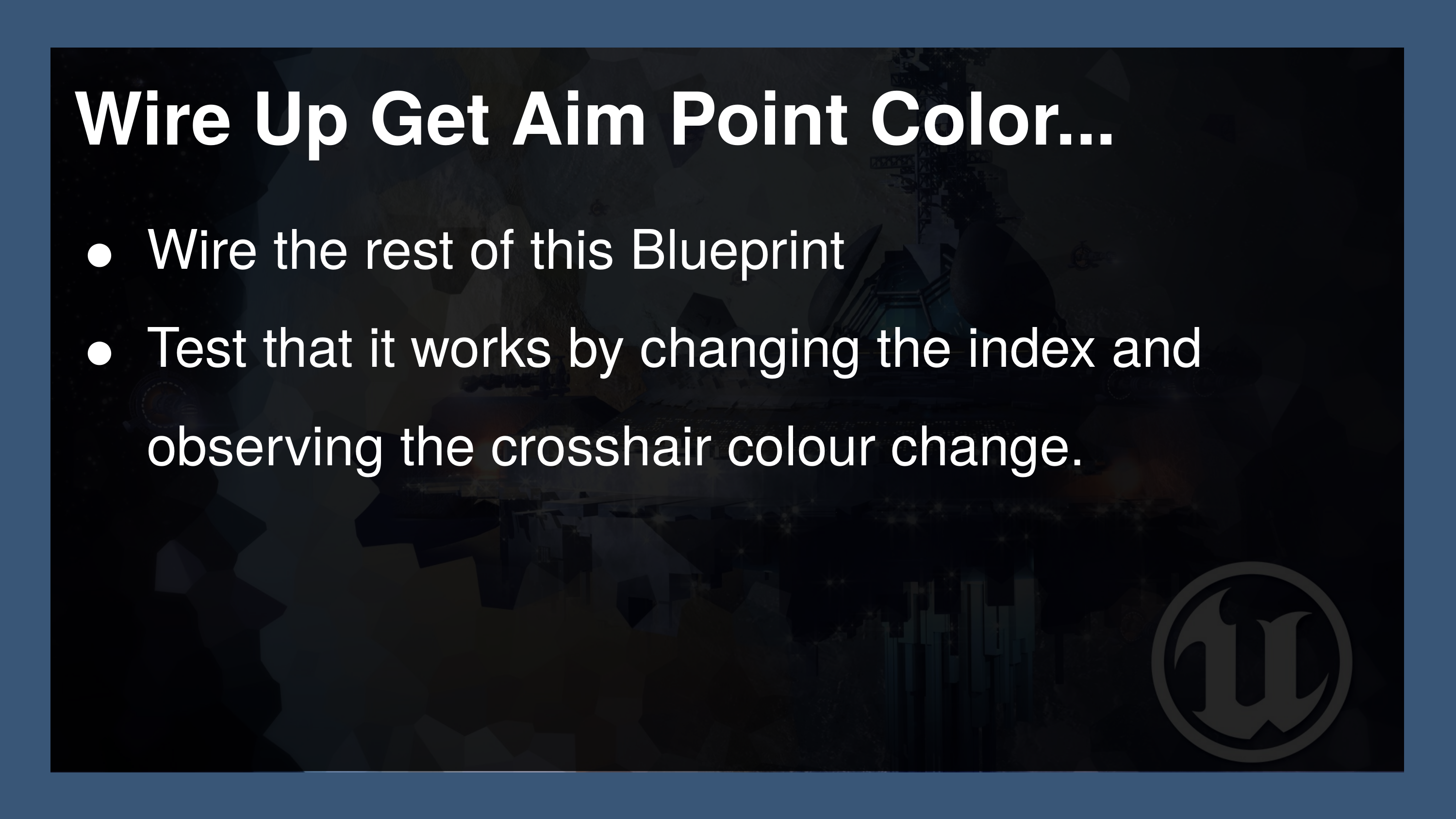

Wire Up Get Aim Point Color...
Wire the rest of this Blueprint
Test that it works by changing the index and observing the crosshair colour change.